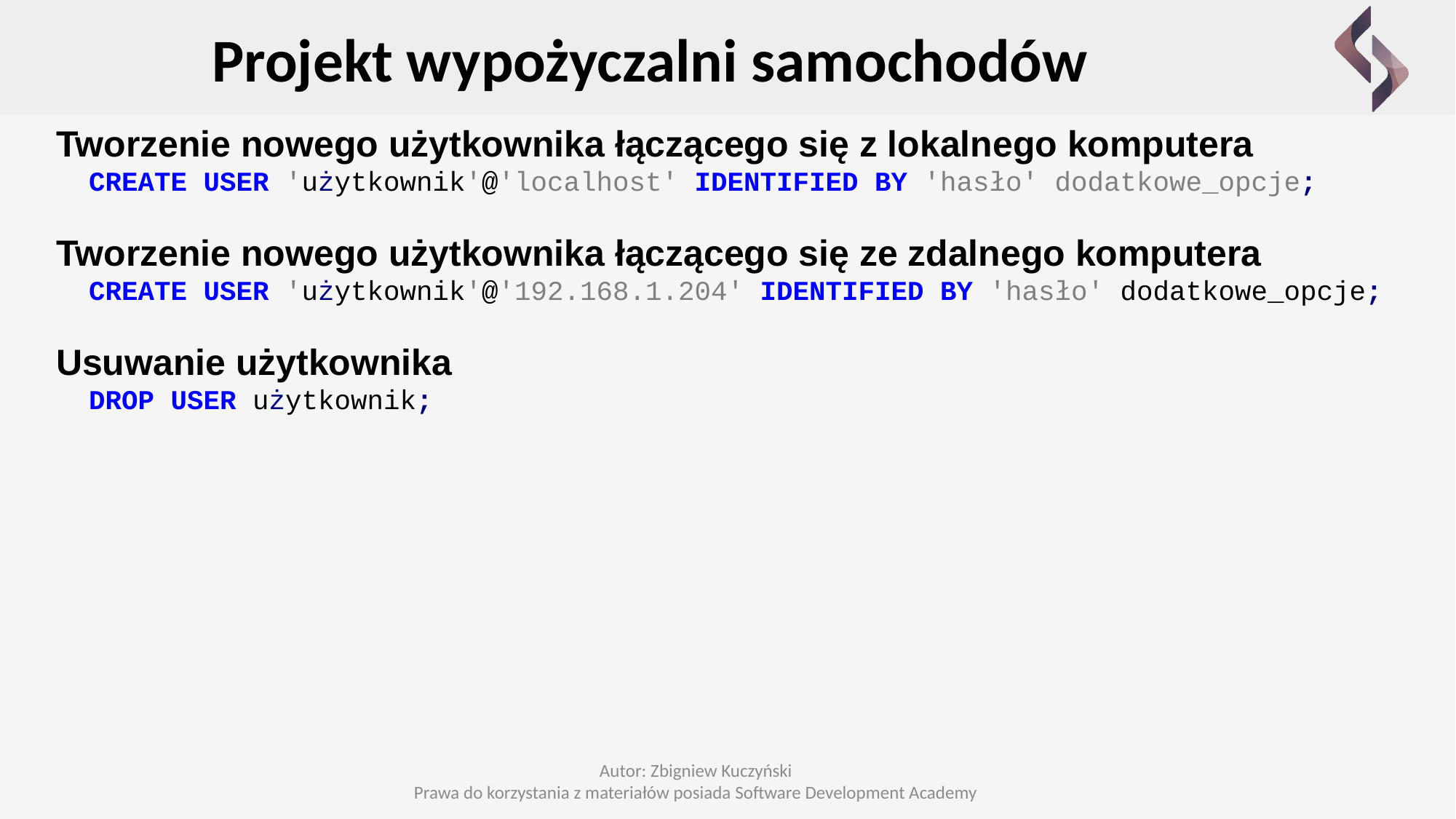

Projekt wypożyczalni samochodów
Tworzenie nowego użytkownika łączącego się z lokalnego komputera
  CREATE USER 'użytkownik'@'localhost' IDENTIFIED BY 'hasło' dodatkowe_opcje;

Tworzenie nowego użytkownika łączącego się ze zdalnego komputera
  CREATE USER 'użytkownik'@'192.168.1.204' IDENTIFIED BY 'hasło' dodatkowe_opcje;

Usuwanie użytkownika
  DROP USER użytkownik;

Autor: Zbigniew Kuczyński
Prawa do korzystania z materiałów posiada Software Development Academy